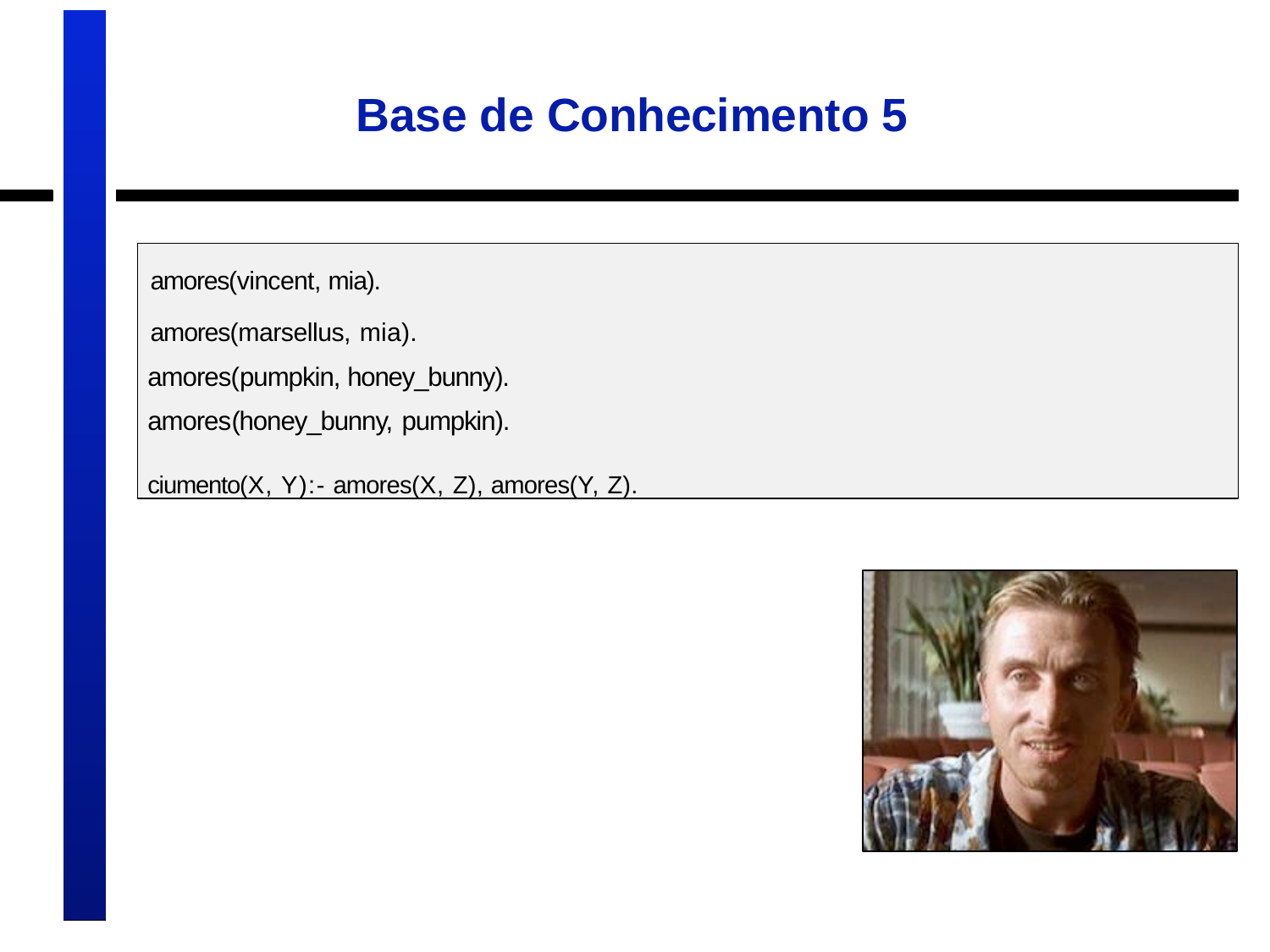

# Base de Conhecimento 5
amores(vincent, mia).
amores(marsellus, mia).
amores(pumpkin, honey_bunny).
amores(honey_bunny, pumpkin).

ciumento(X, Y):- amores(X, Z), amores(Y, Z).